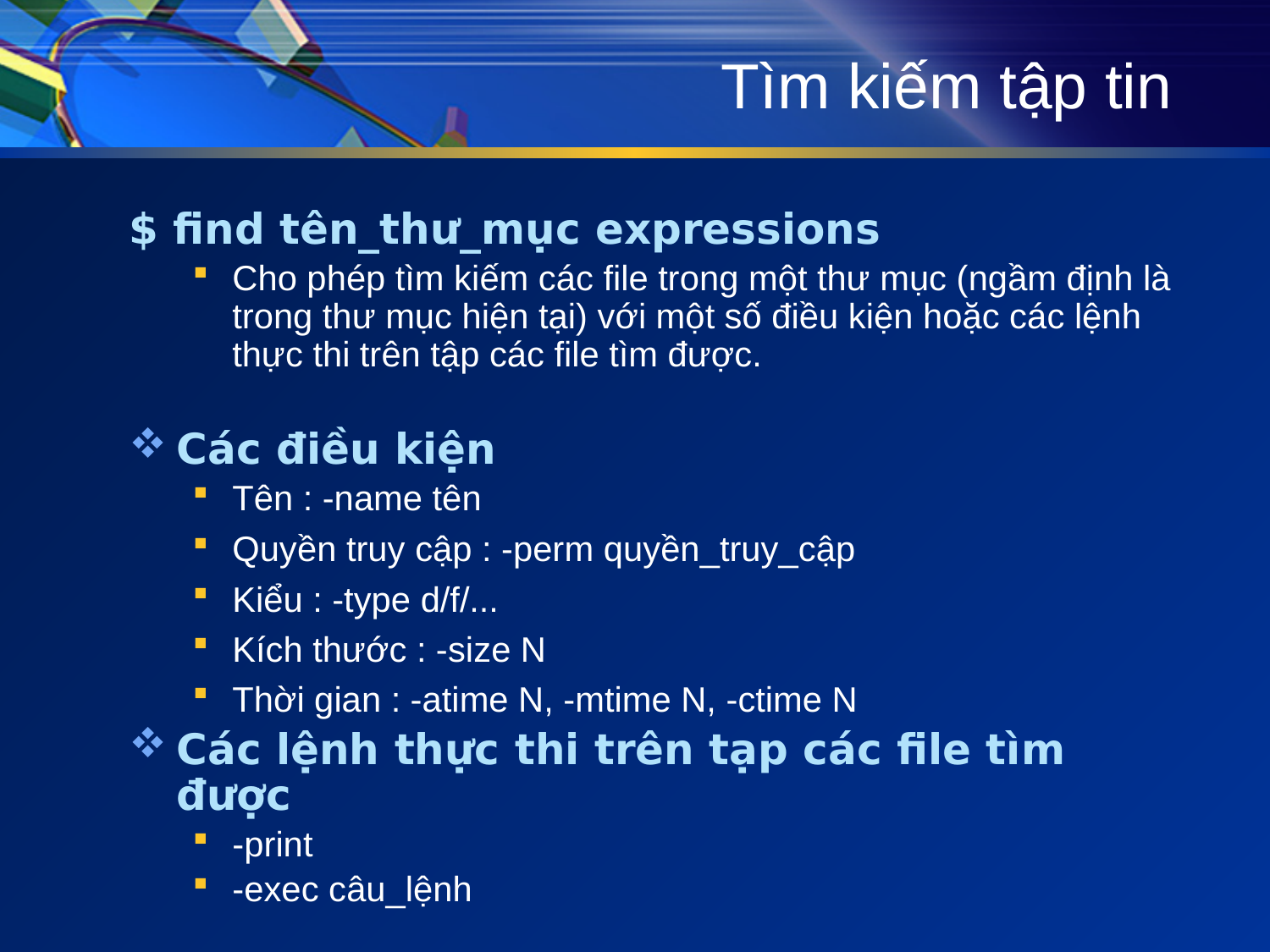

# Tìm kiếm tập tin
$ find tên_thư_mục expressions
Cho phép tìm kiếm các file trong một thư mục (ngầm định là trong thư mục hiện tại) với một số điều kiện hoặc các lệnh thực thi trên tập các file tìm được.

Các điều kiện
Tên : -name tên
Quyền truy cập : -perm quyền_truy_cập
Kiểu : -type d/f/...
Kích thước : -size N
Thời gian : -atime N, -mtime N, -ctime N
Các lệnh thực thi trên tạp các file tìm được
-print
-exec câu_lệnh